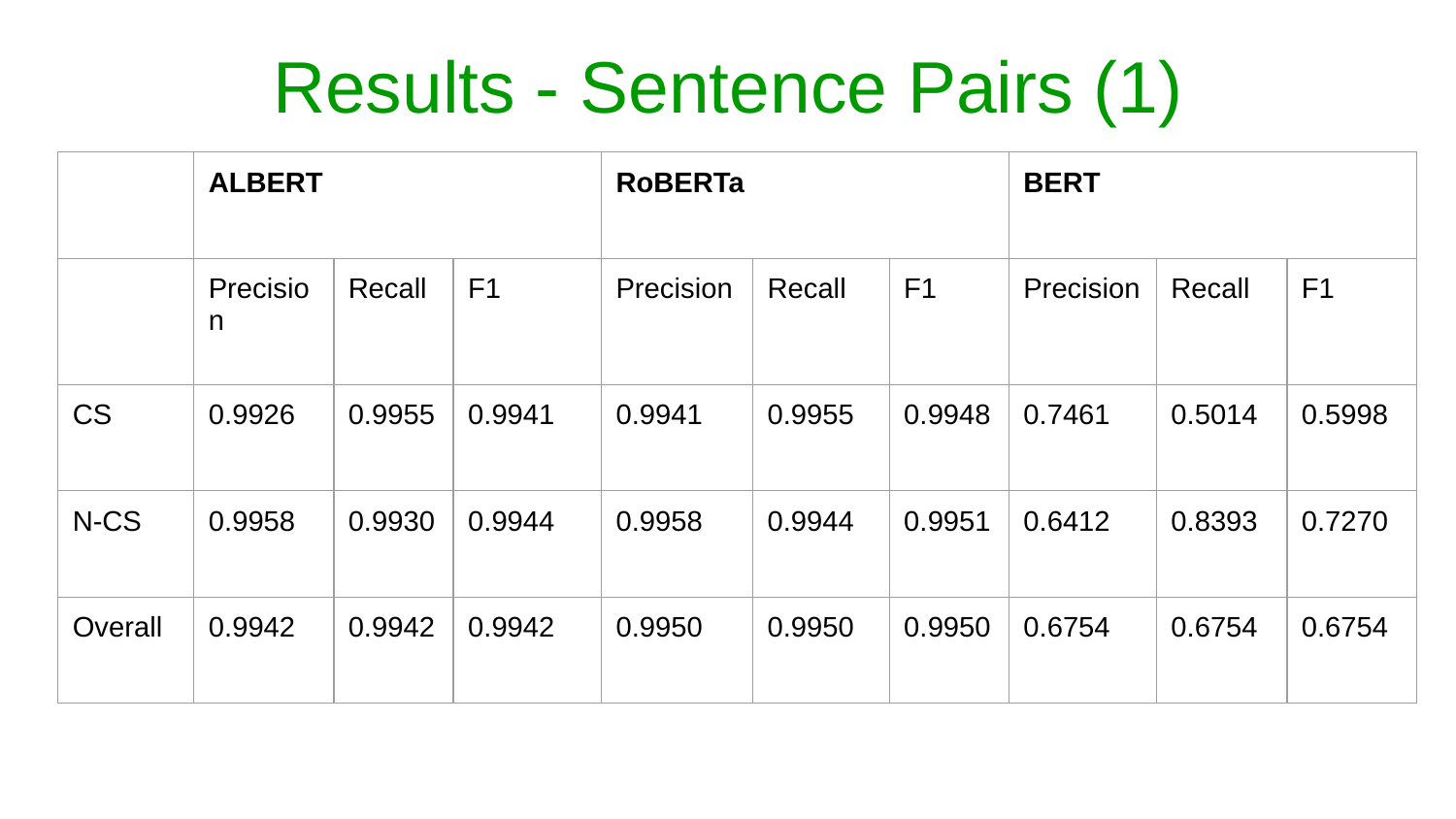

# Results - Sentence Pairs (1)
|  | ALBERT |  |  | RoBERTa |  |  | BERT |  |  |
| --- | --- | --- | --- | --- | --- | --- | --- | --- | --- |
|  | Precision | Recall | F1 | Precision | Recall | F1 | Precision | Recall | F1 |
| CS | 0.9926 | 0.9955 | 0.9941 | 0.9941 | 0.9955 | 0.9948 | 0.7461 | 0.5014 | 0.5998 |
| N-CS | 0.9958 | 0.9930 | 0.9944 | 0.9958 | 0.9944 | 0.9951 | 0.6412 | 0.8393 | 0.7270 |
| Overall | 0.9942 | 0.9942 | 0.9942 | 0.9950 | 0.9950 | 0.9950 | 0.6754 | 0.6754 | 0.6754 |
CS - Common Sense
N-CS - Doesn’t make Sense